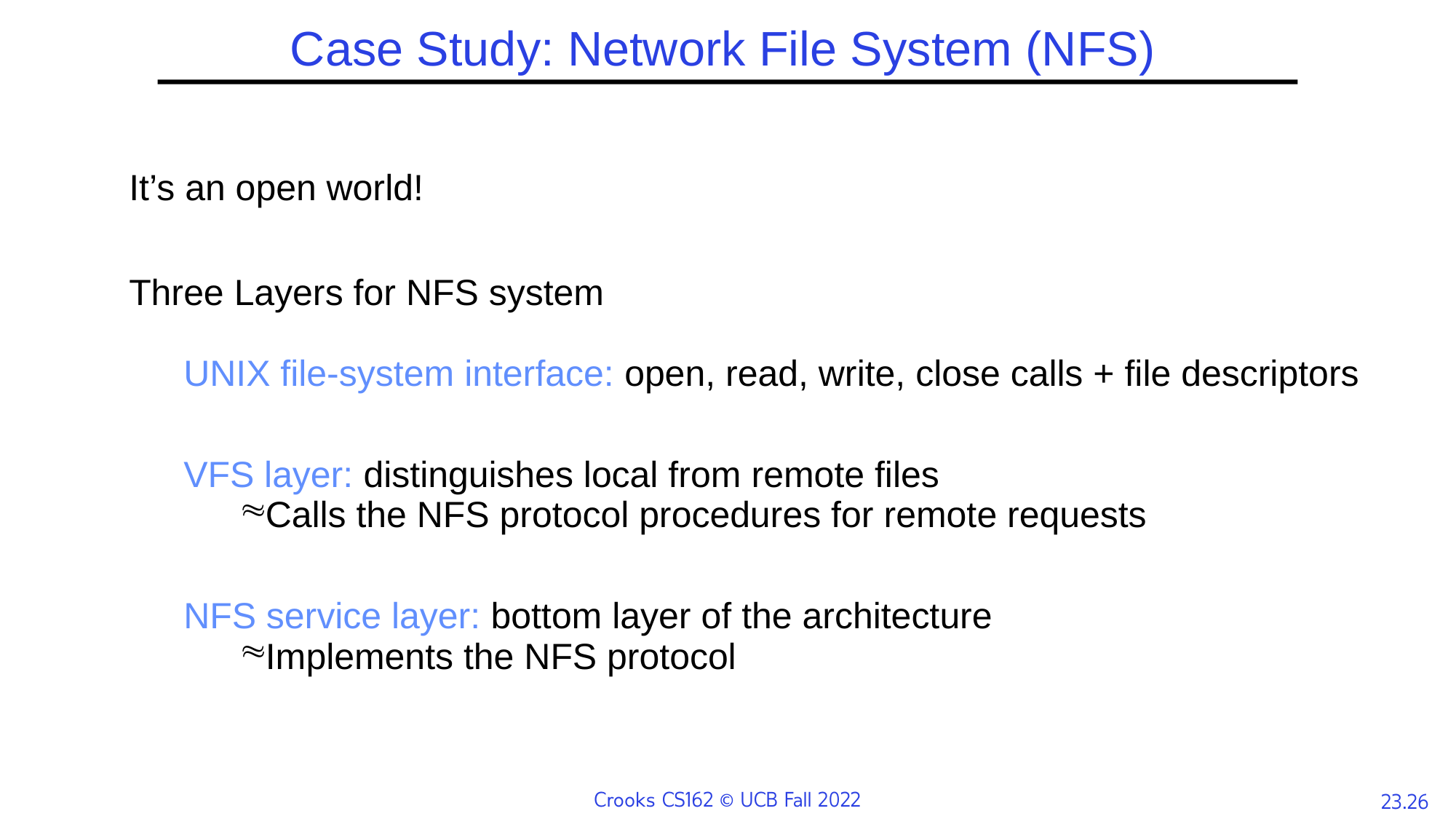

# Case Study: Network File System (NFS)

It’s an open world!
Three Layers for NFS system

UNIX file-system interface: open, read, write, close calls + file descriptors

VFS layer: distinguishes local from remote files
Calls the NFS protocol procedures for remote requests

NFS service layer: bottom layer of the architecture
Implements the NFS protocol